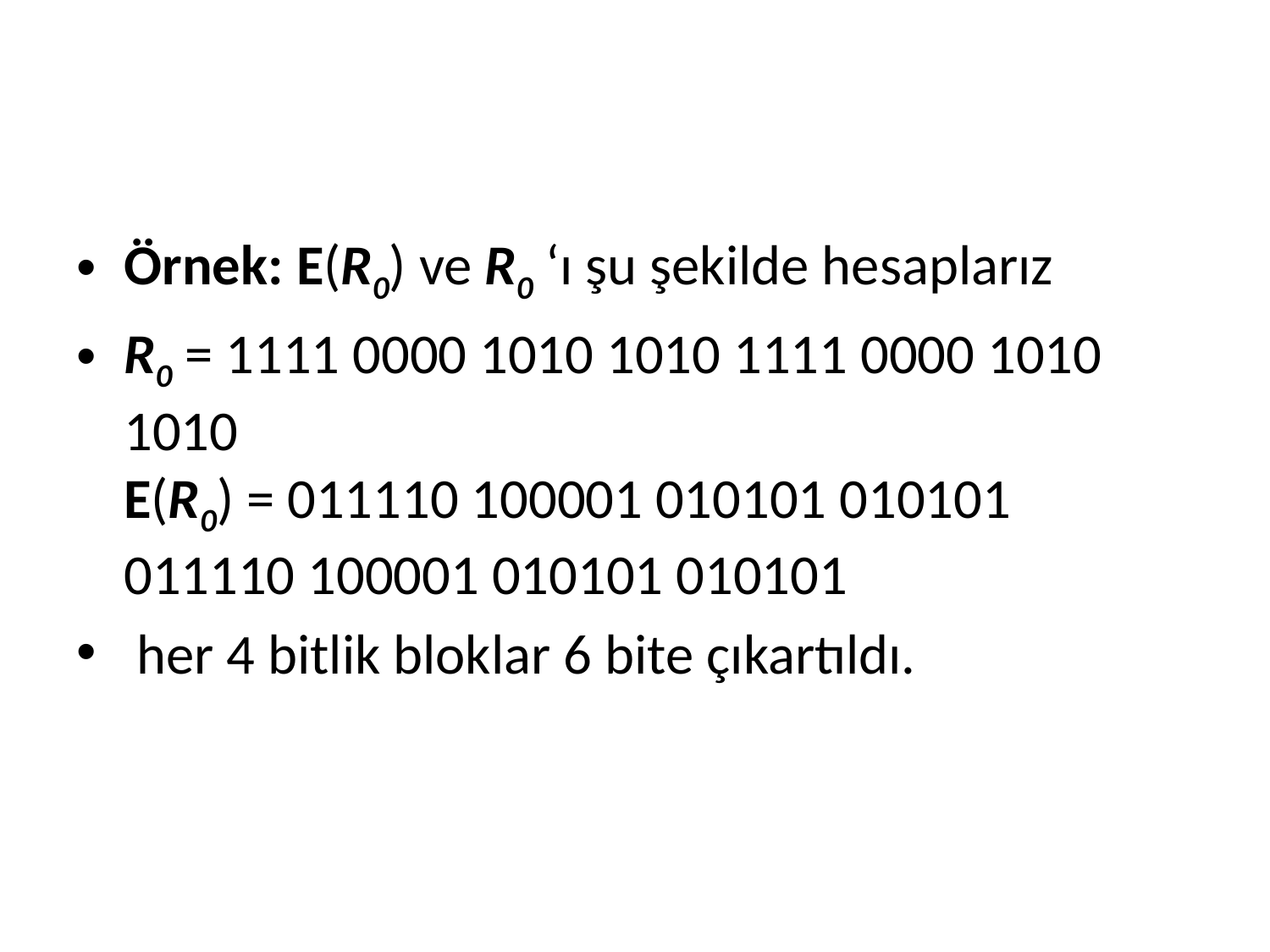

#
Örnek: E(R0) ve R0 ‘ı şu şekilde hesaplarız
R0 = 1111 0000 1010 1010 1111 0000 1010 1010
E(R0) = 011110 100001 010101 010101 011110 100001 010101 010101
 her 4 bitlik bloklar 6 bite çıkartıldı.